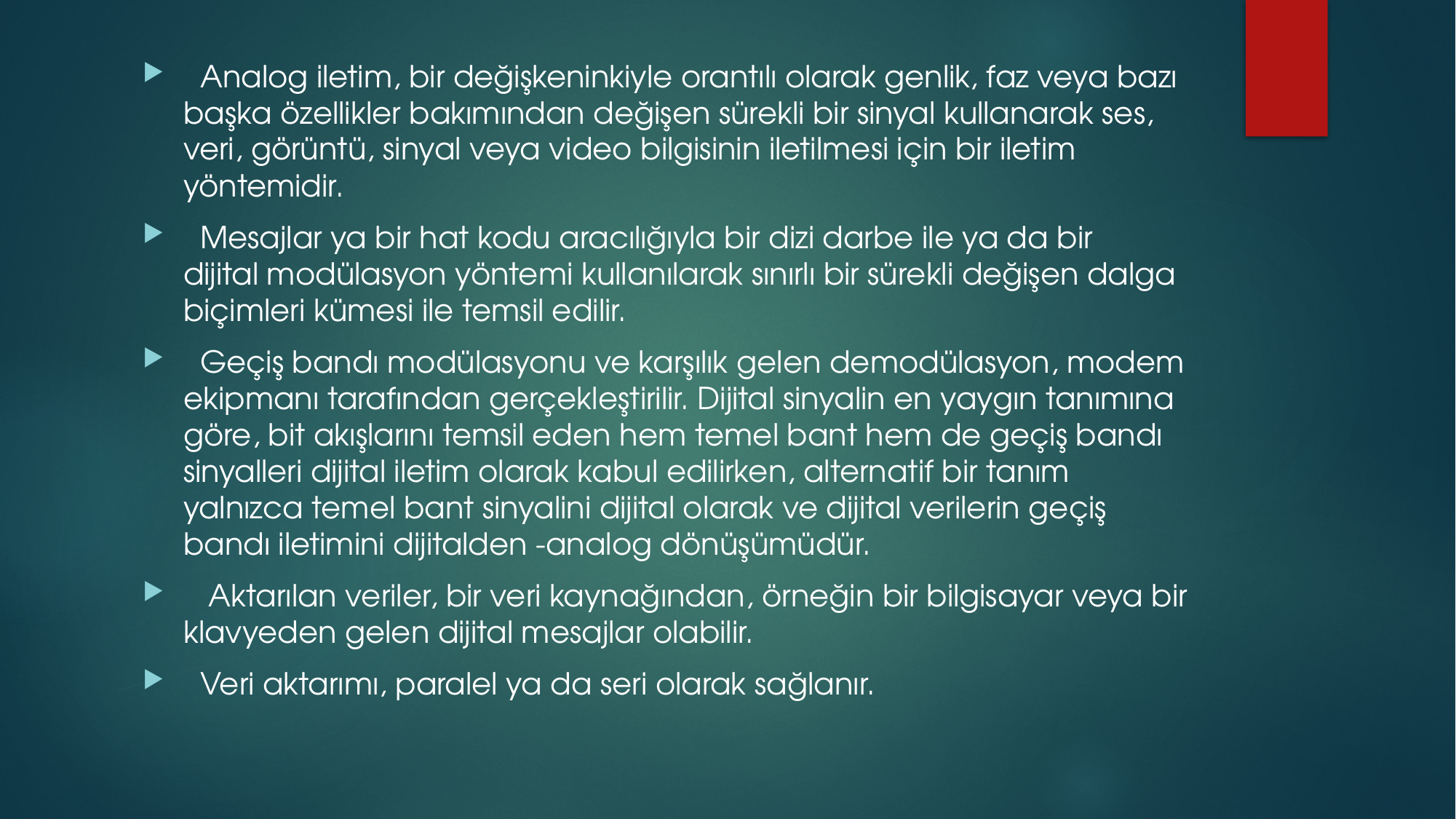

Analog iletim, bir değişkeninkiyle orantılı olarak genlik, faz veya bazı başka özellikler bakımından değişen sürekli bir sinyal kullanarak ses, veri, görüntü, sinyal veya video bilgisinin iletilmesi için bir iletim yöntemidir.
  Mesajlar ya bir hat kodu aracılığıyla bir dizi darbe ile ya da bir dijital modülasyon yöntemi kullanılarak sınırlı bir sürekli değişen dalga biçimleri kümesi ile temsil edilir.
  Geçiş bandı modülasyonu ve karşılık gelen demodülasyon, modem ekipmanı tarafından gerçekleştirilir. Dijital sinyalin en yaygın tanımına göre, bit akışlarını temsil eden hem temel bant hem de geçiş bandı sinyalleri dijital iletim olarak kabul edilirken, alternatif bir tanım yalnızca temel bant sinyalini dijital olarak ve dijital verilerin geçiş bandı iletimini dijitalden -analog dönüşümüdür.
   Aktarılan veriler, bir veri kaynağından, örneğin bir bilgisayar veya bir klavyeden gelen dijital mesajlar olabilir.
  Veri aktarımı, paralel ya da seri olarak sağlanır.